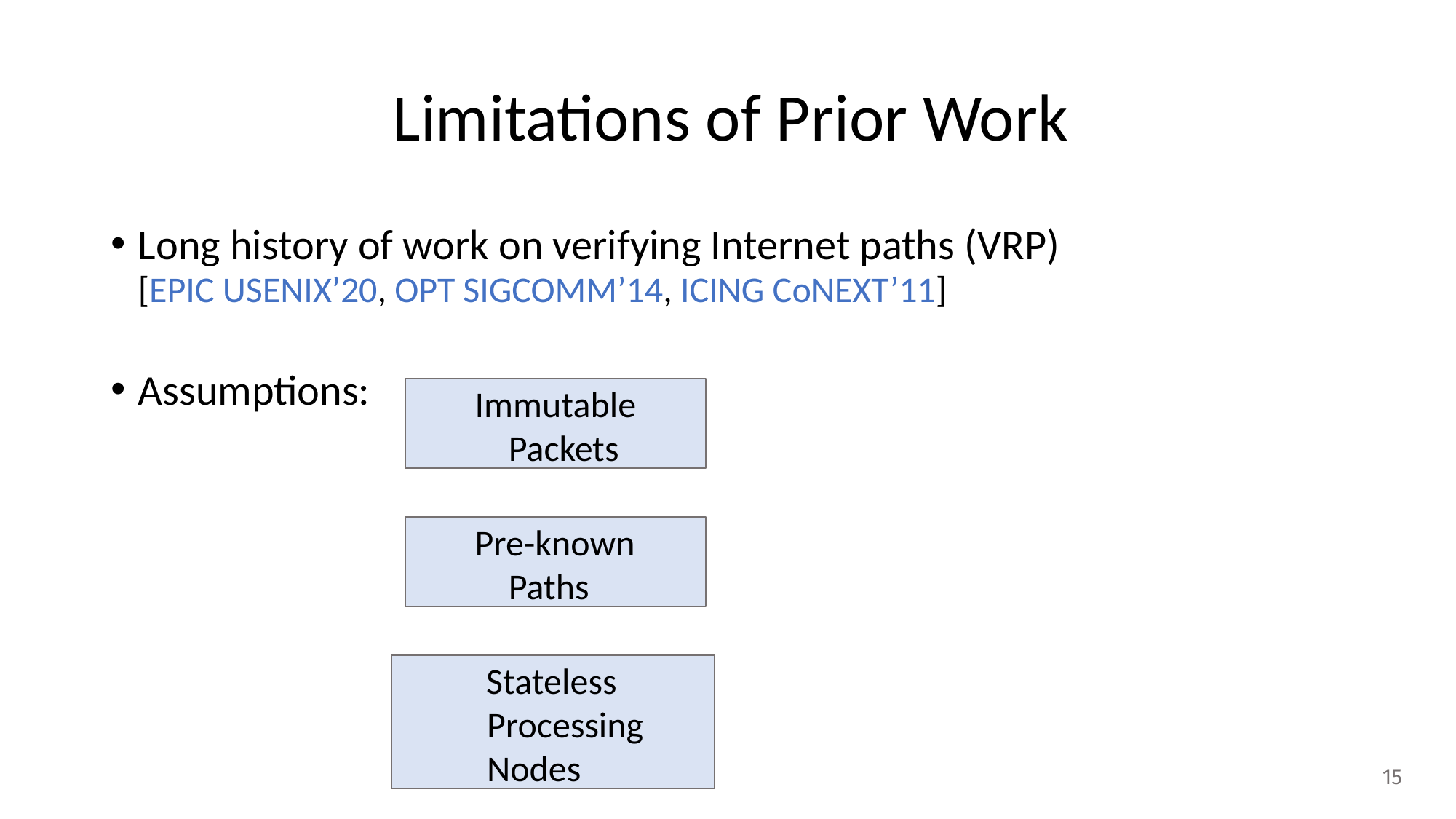

# Limitations of Prior Work
Long history of work on verifying Internet paths (VRP)
[EPIC USENIX’20, OPT SIGCOMM’14, ICING CoNEXT’11]
Assumptions:
Immutable  Packets
Pre-known  Paths
   Stateless Processing Nodes
15